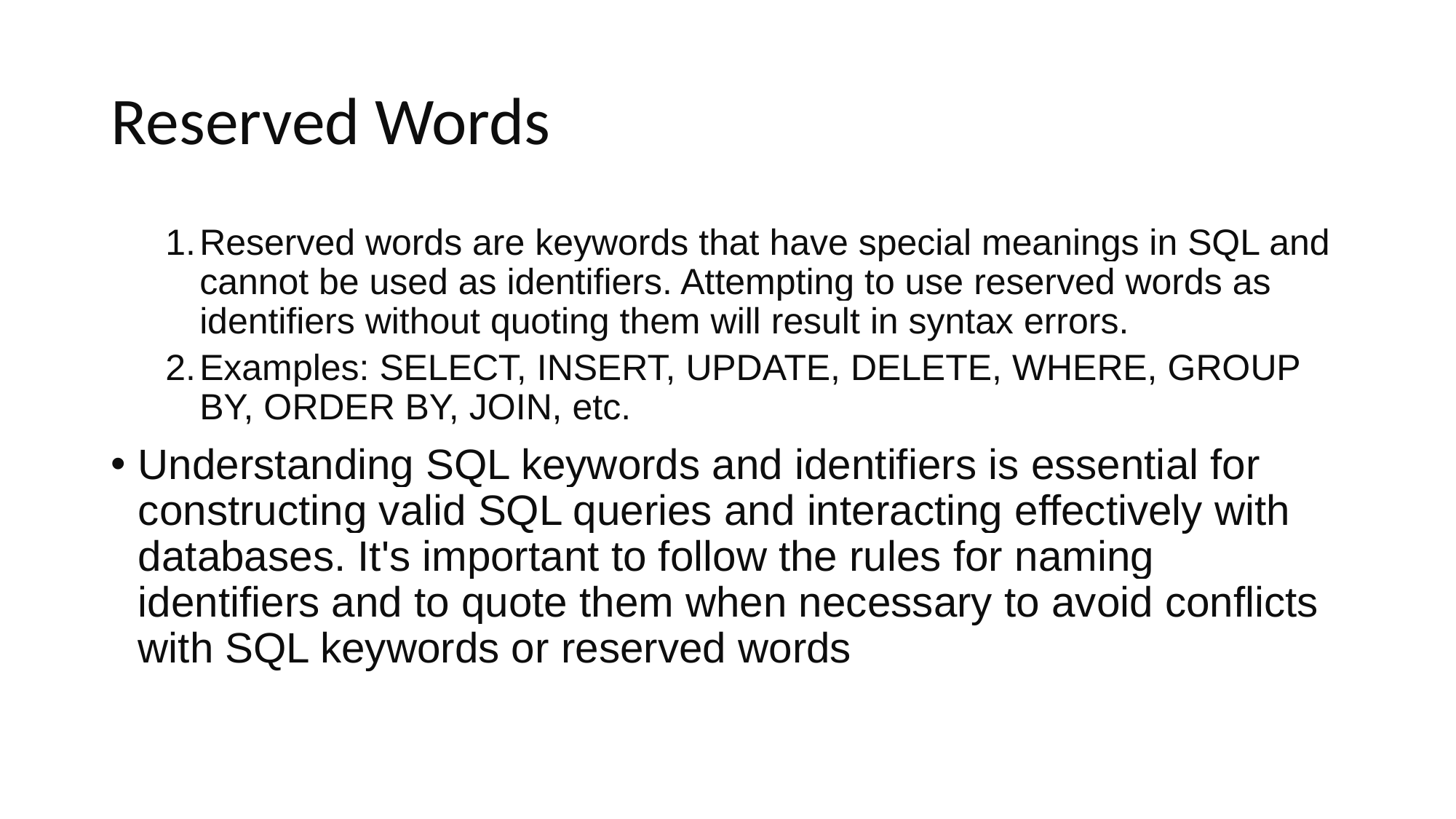

# Reserved Words
Reserved words are keywords that have special meanings in SQL and cannot be used as identifiers. Attempting to use reserved words as identifiers without quoting them will result in syntax errors.
Examples: SELECT, INSERT, UPDATE, DELETE, WHERE, GROUP BY, ORDER BY, JOIN, etc.
Understanding SQL keywords and identifiers is essential for constructing valid SQL queries and interacting effectively with databases. It's important to follow the rules for naming identifiers and to quote them when necessary to avoid conflicts with SQL keywords or reserved words